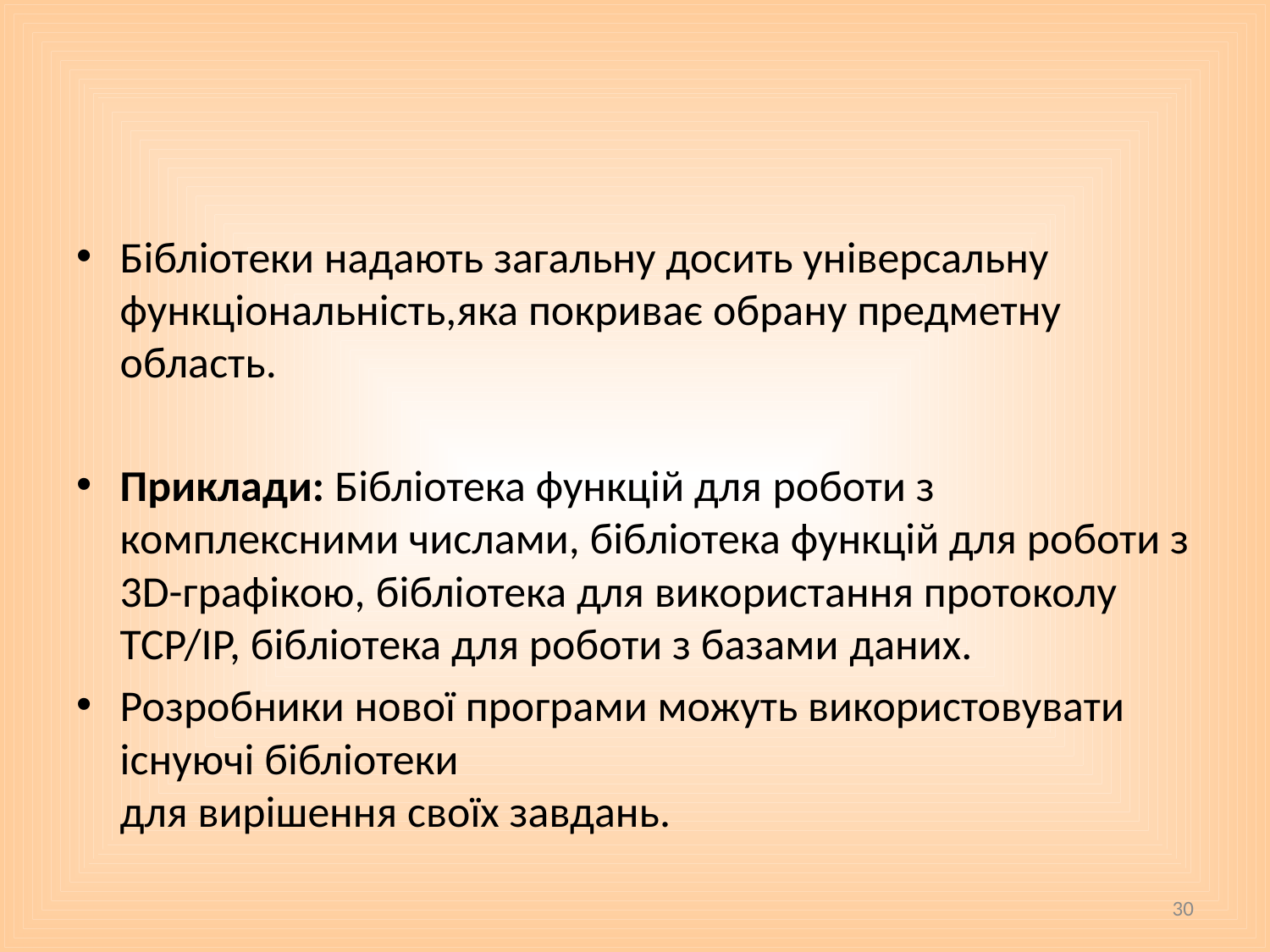

#
Бібліотеки надають загальну досить універсальну функціональність,яка покриває обрану предметну область.

Приклади: Бібліотека функцій для роботи з комплексними числами, бібліотека функцій для роботи з 3D-графікою, бібліотека для використання протоколу TCP/IP, бібліотека для роботи з базами даних.
Розробники нової програми можуть використовувати існуючі бібліотеки
для вирішення своїх завдань.

30